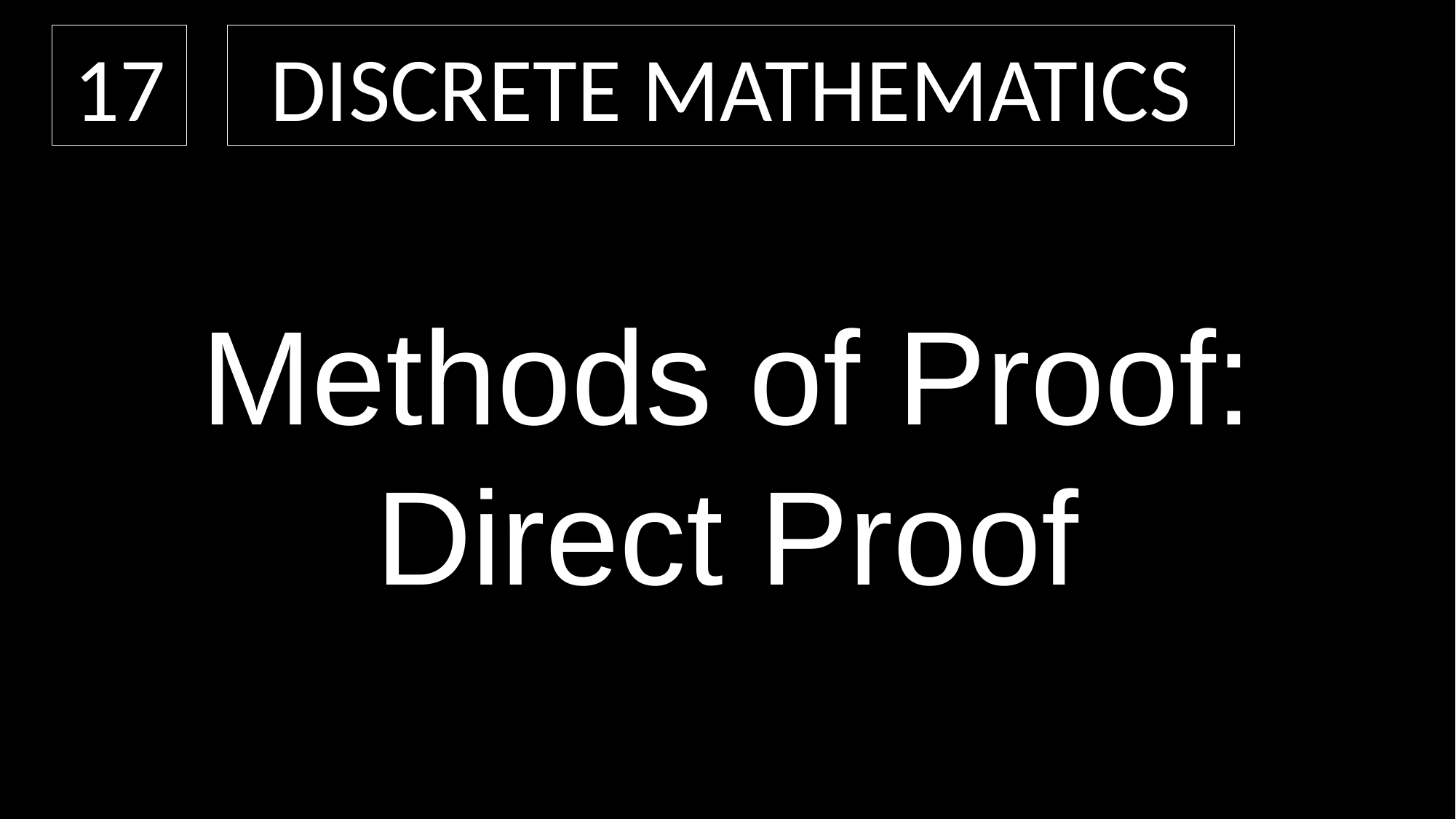

17
Discrete Mathematics
Methods of Proof:
Direct Proof